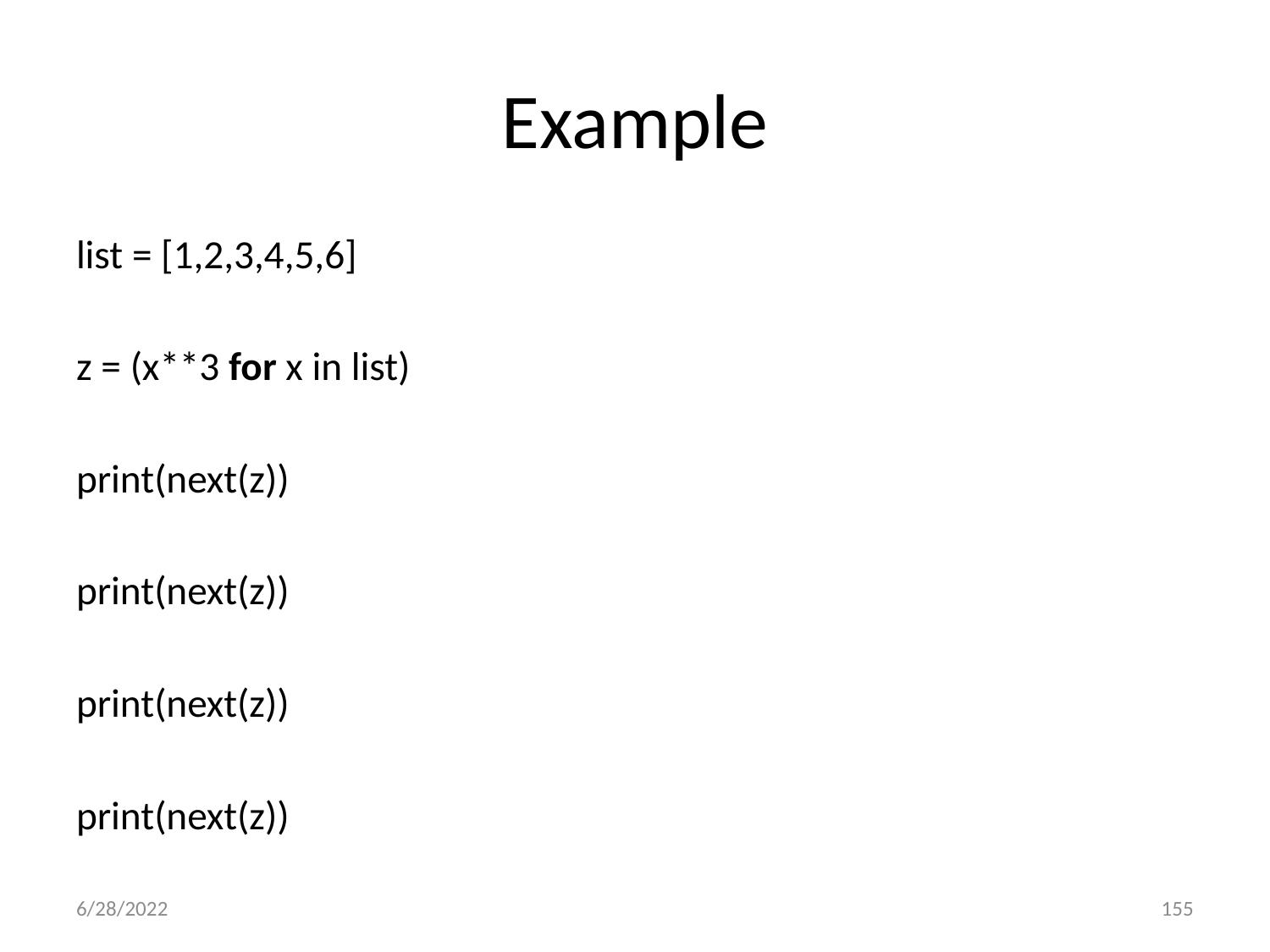

# Example
list = [1,2,3,4,5,6]

z = (x**3 for x in list)

print(next(z))

print(next(z))

print(next(z))

print(next(z))

6/28/2022
155